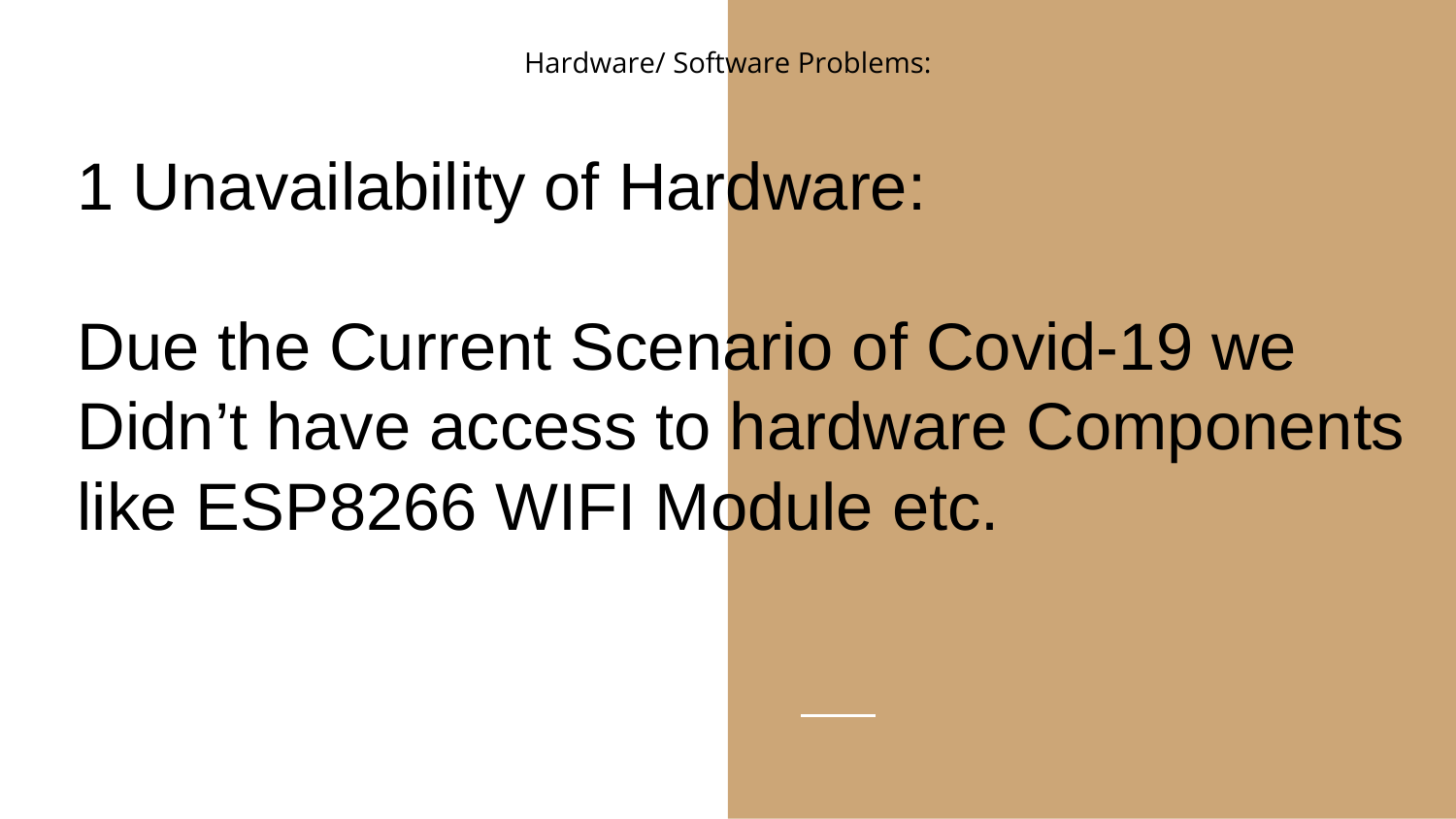

Hardware/ Software Problems:
1 Unavailability of Hardware:

Due the Current Scenario of Covid-19 we Didn’t have access to hardware Components like ESP8266 WIFI Module etc.